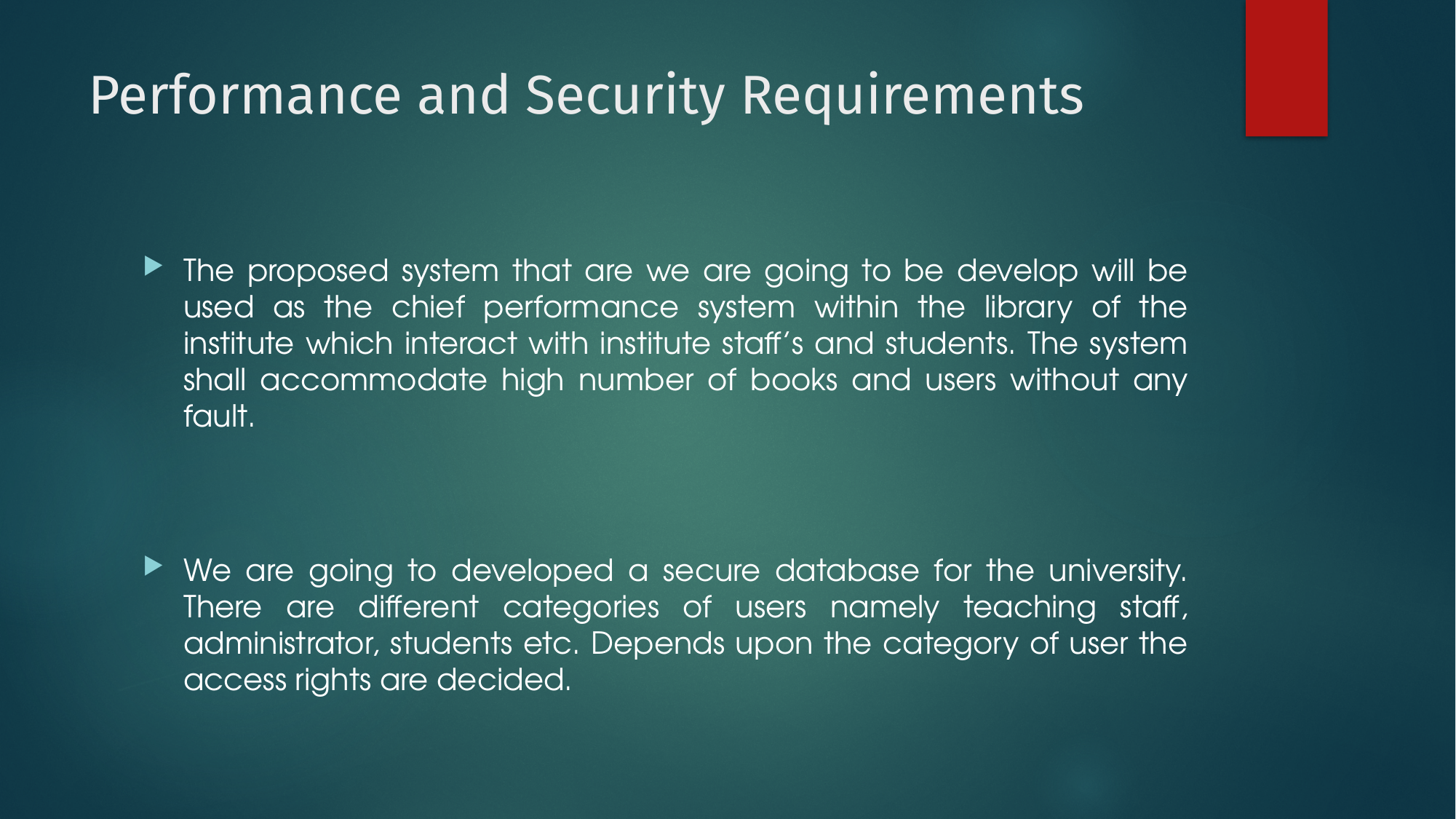

# Performance and Security Requirements
The proposed system that are we are going to be develop will be used as the chief performance system within the library of the institute which interact with institute staff’s and students. The system shall accommodate high number of books and users without any fault.

We are going to developed a secure database for the university. There are different categories of users namely teaching staff, administrator, students etc. Depends upon the category of user the access rights are decided.